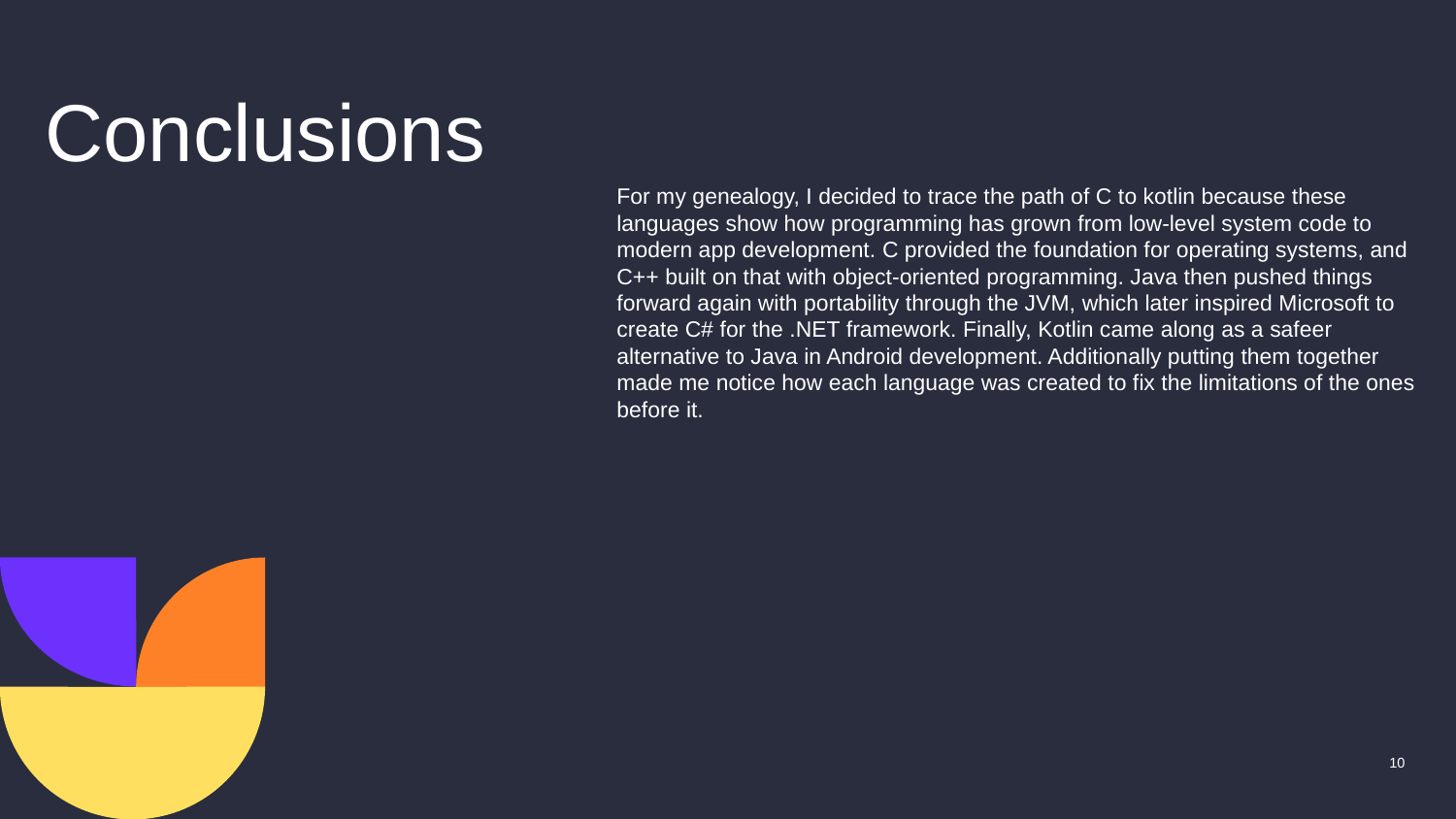

# Conclusions
For my genealogy, I decided to trace the path of C to kotlin because these languages show how programming has grown from low-level system code to modern app development. C provided the foundation for operating systems, and C++ built on that with object-oriented programming. Java then pushed things forward again with portability through the JVM, which later inspired Microsoft to create C# for the .NET framework. Finally, Kotlin came along as a safeer alternative to Java in Android development. Additionally putting them together made me notice how each language was created to fix the limitations of the ones before it.